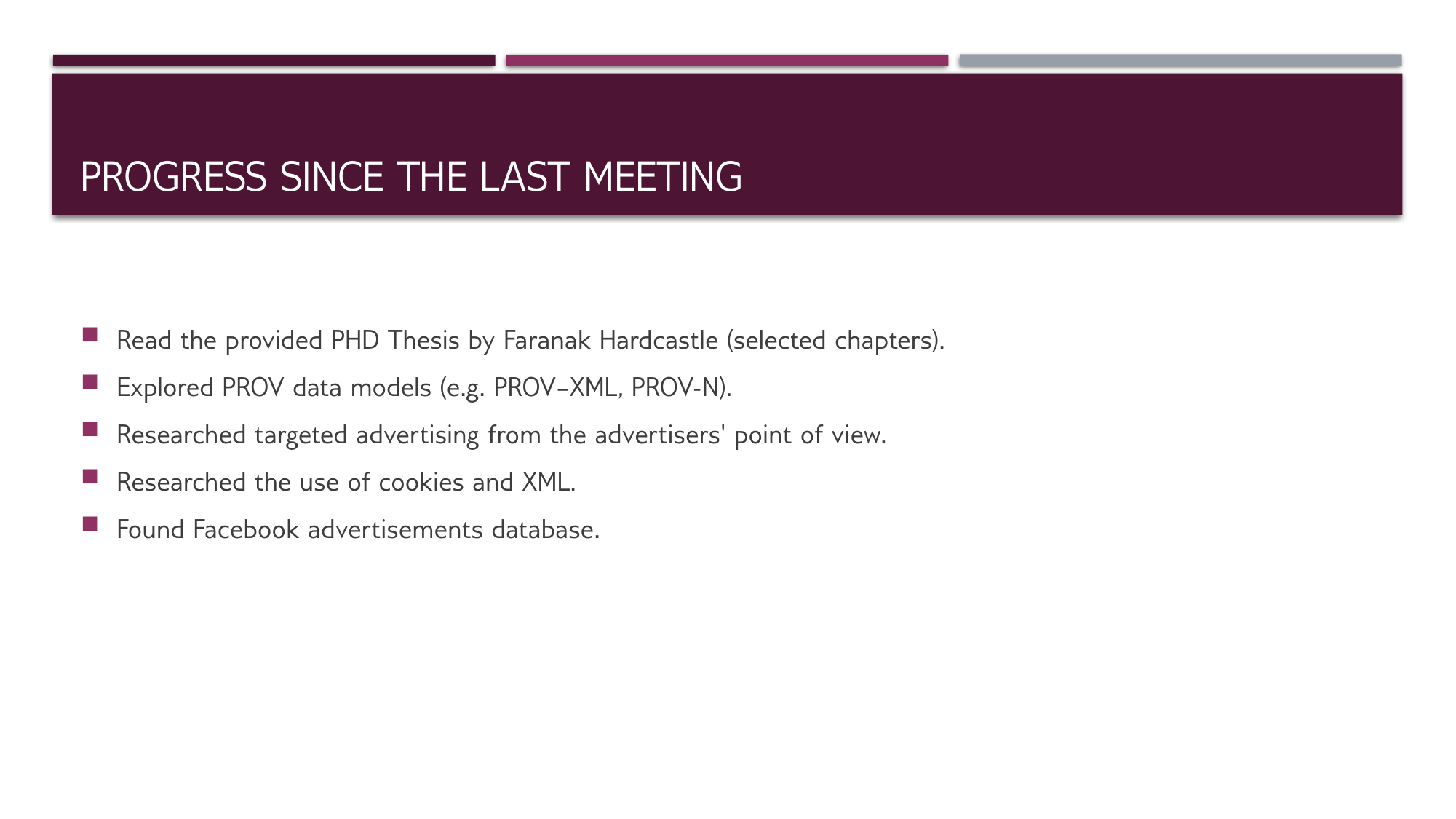

# Progress since the last meeting
Read the provided PHD Thesis by Faranak Hardcastle (selected chapters).
Explored PROV data models (e.g. PROV–XML, PROV-N).
Researched targeted advertising from the advertisers' point of view.
Researched the use of cookies and XML.
Found Facebook advertisements database.